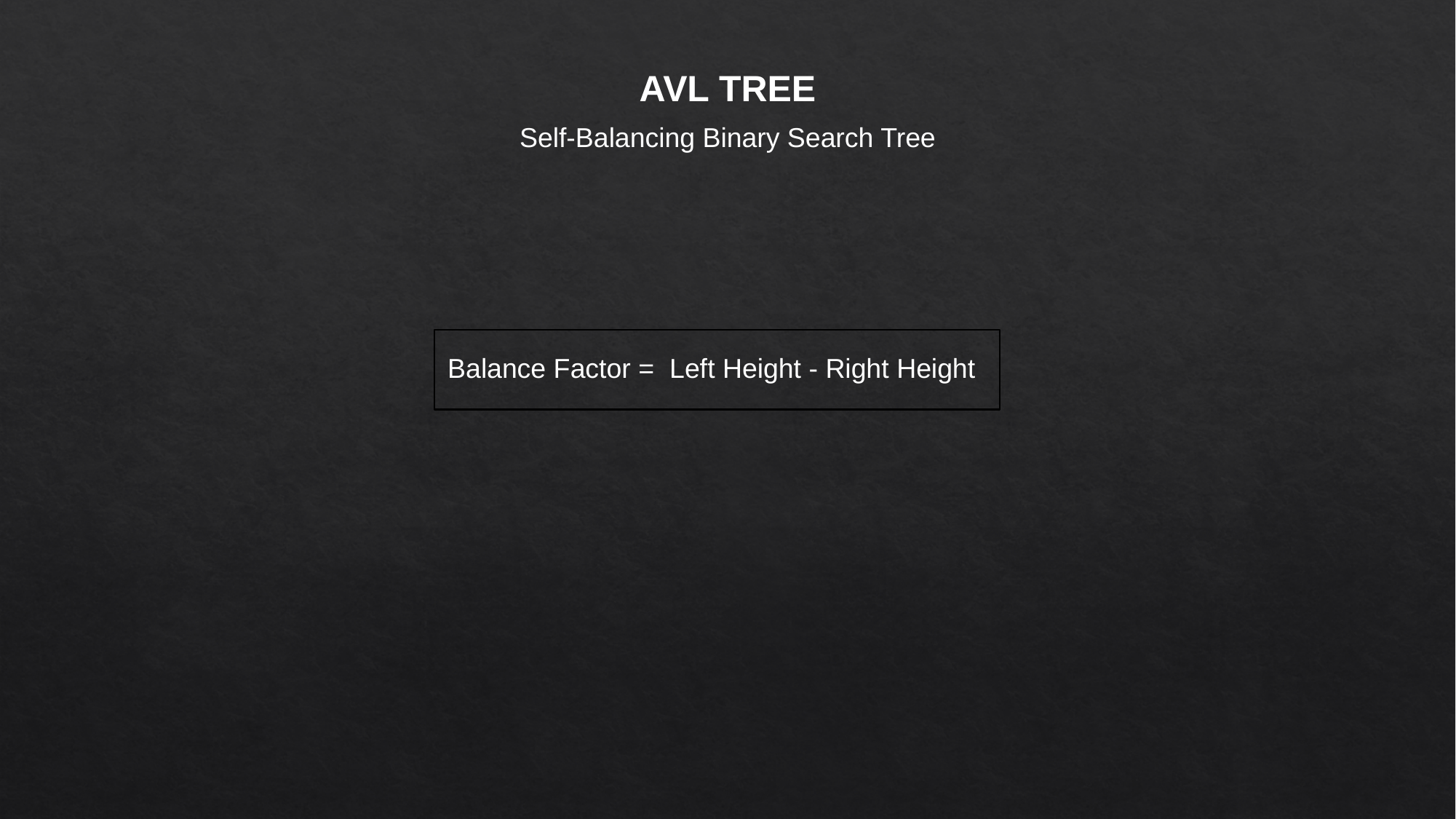

AVL TREE
Self-Balancing Binary Search Tree

Balance Factor =  Left Height - Right Height